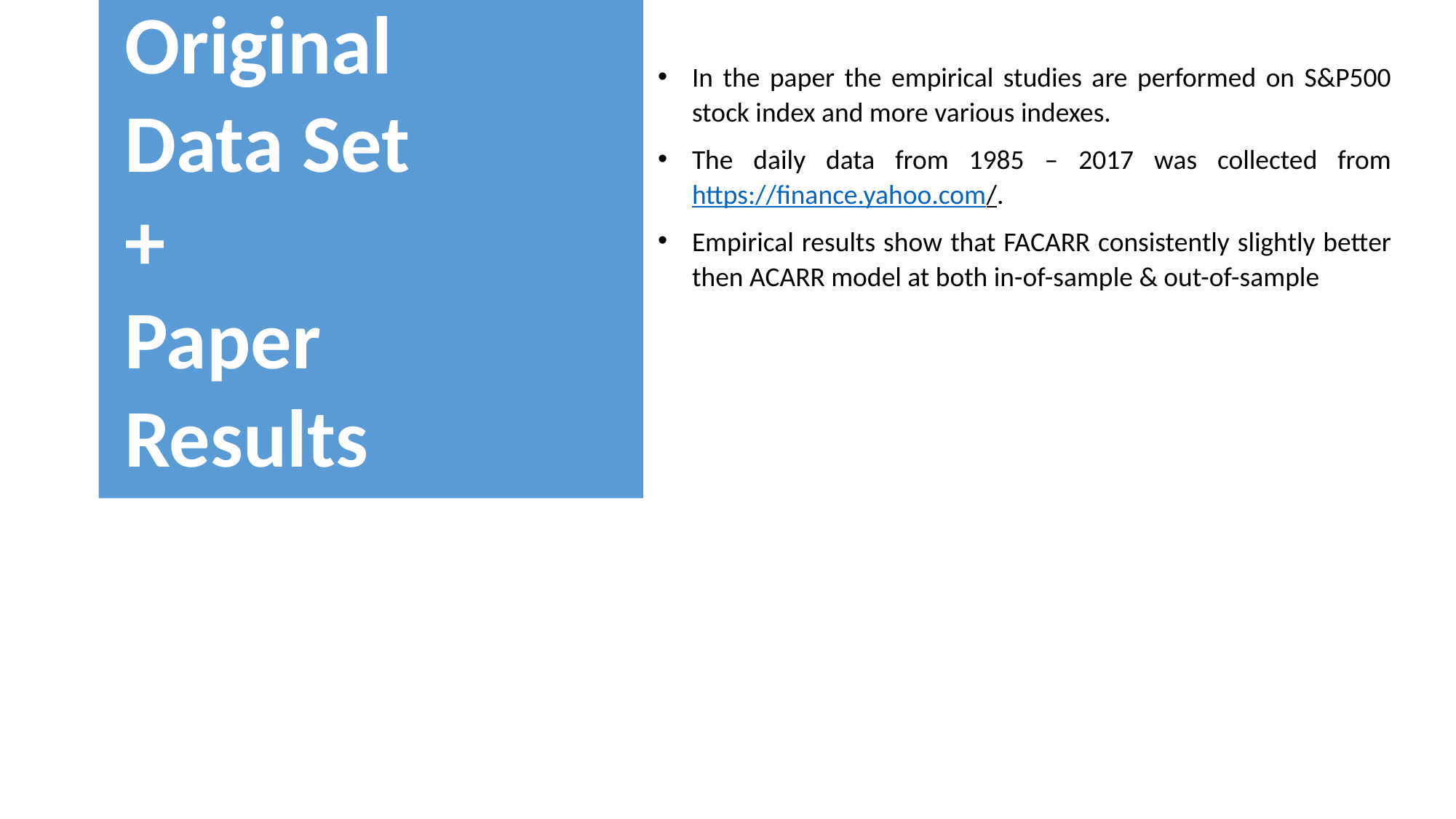

Original Data Set
+
Paper Results
In the paper the empirical studies are performed on S&P500 stock index and more various indexes.
The daily data from 1985 – 2017 was collected from https://finance.yahoo.com/.
Empirical results show that FACARR consistently slightly better then ACARR model at both in-of-sample & out-of-sample